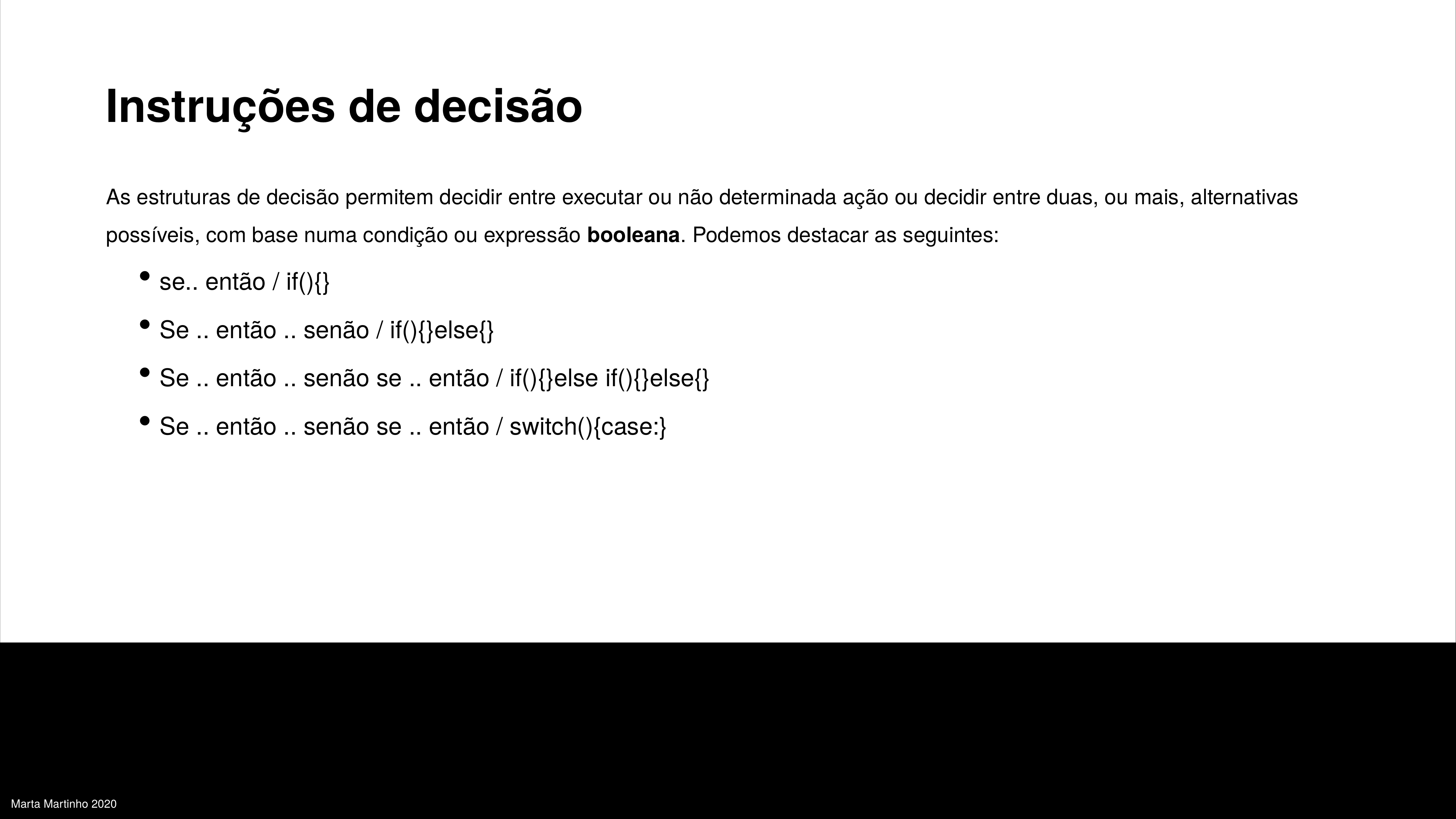

Instruções de decisão
As estruturas de decisão permitem decidir entre executar ou não determinada ação ou decidir entre duas, ou mais, alternativas possíveis, com base numa condição ou expressão booleana. Podemos destacar as seguintes:
se.. então / if(){}
Se .. então .. senão / if(){}else{}
Se .. então .. senão se .. então / if(){}else if(){}else{}
Se .. então .. senão se .. então / switch(){case:}

Marta Martinho 2020